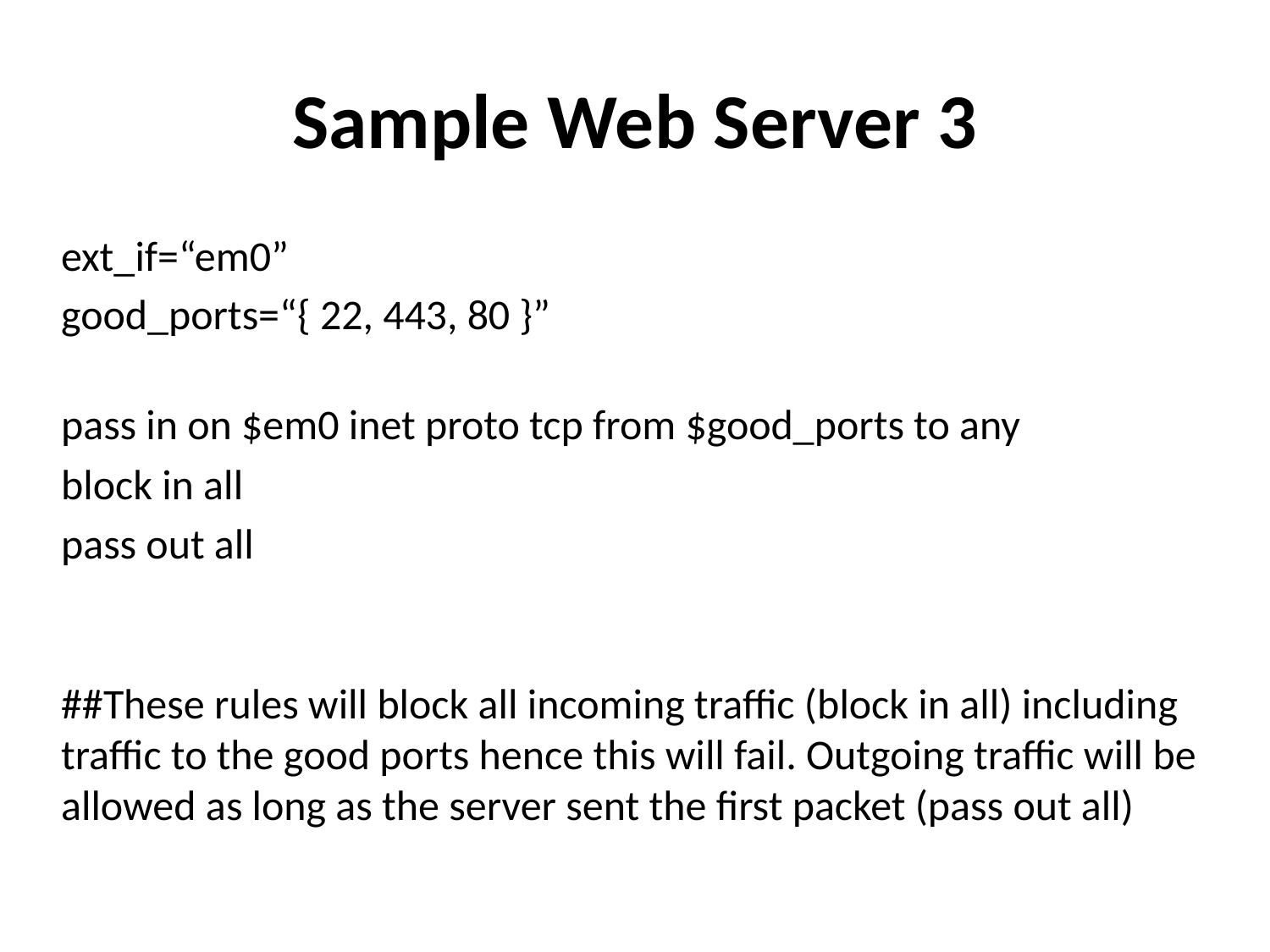

# Sample Web Server 3
ext_if=“em0”
good_ports=“{ 22, 443, 80 }”
pass in on $em0 inet proto tcp from $good_ports to any
block in all
pass out all
##These rules will block all incoming traffic (block in all) including traffic to the good ports hence this will fail. Outgoing traffic will be allowed as long as the server sent the first packet (pass out all)